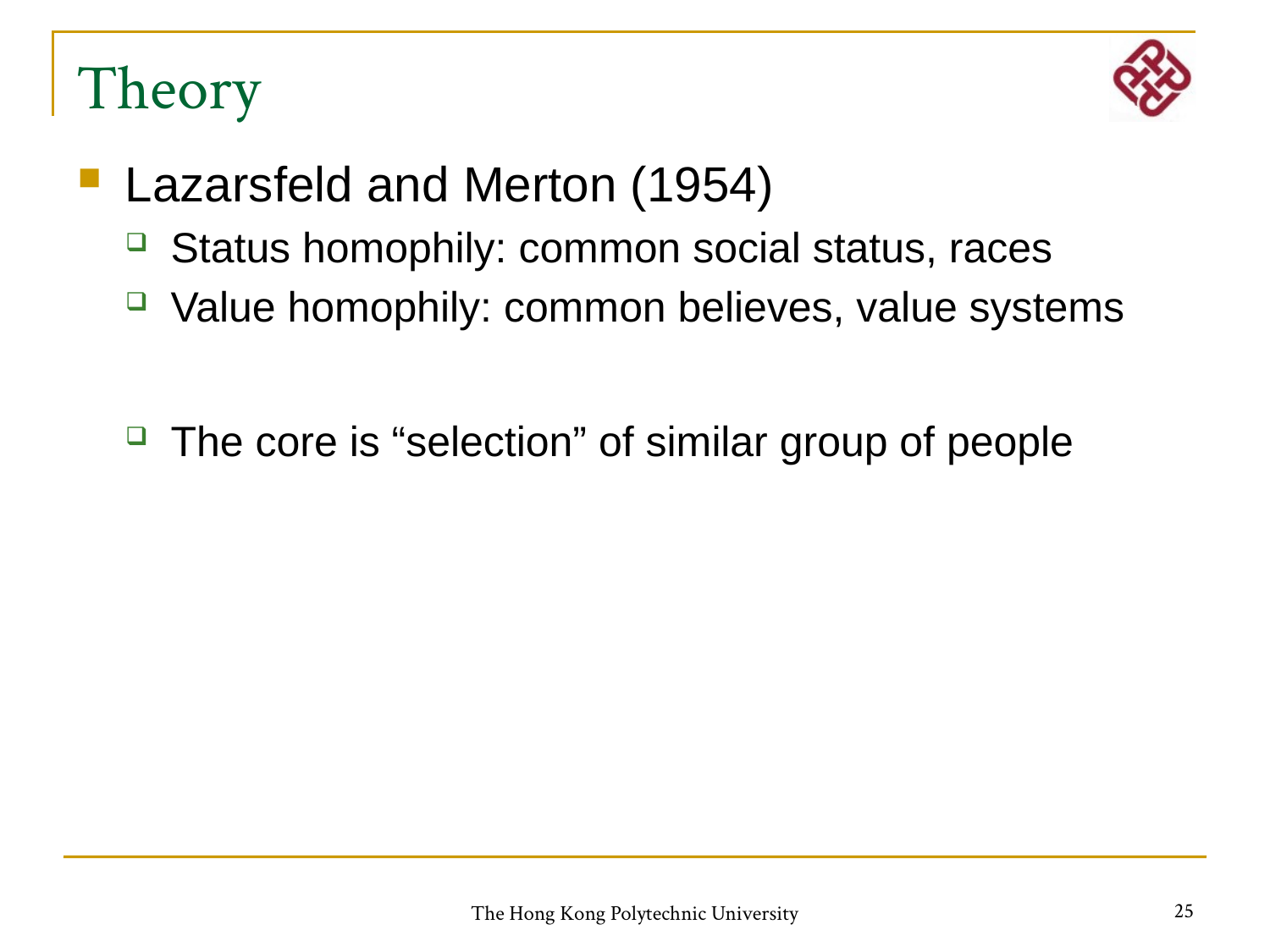

Theory
Lazarsfeld and Merton (1954)
Status homophily: common social status, races
Value homophily: common believes, value systems

The core is “selection” of similar group of people

25
The Hong Kong Polytechnic University